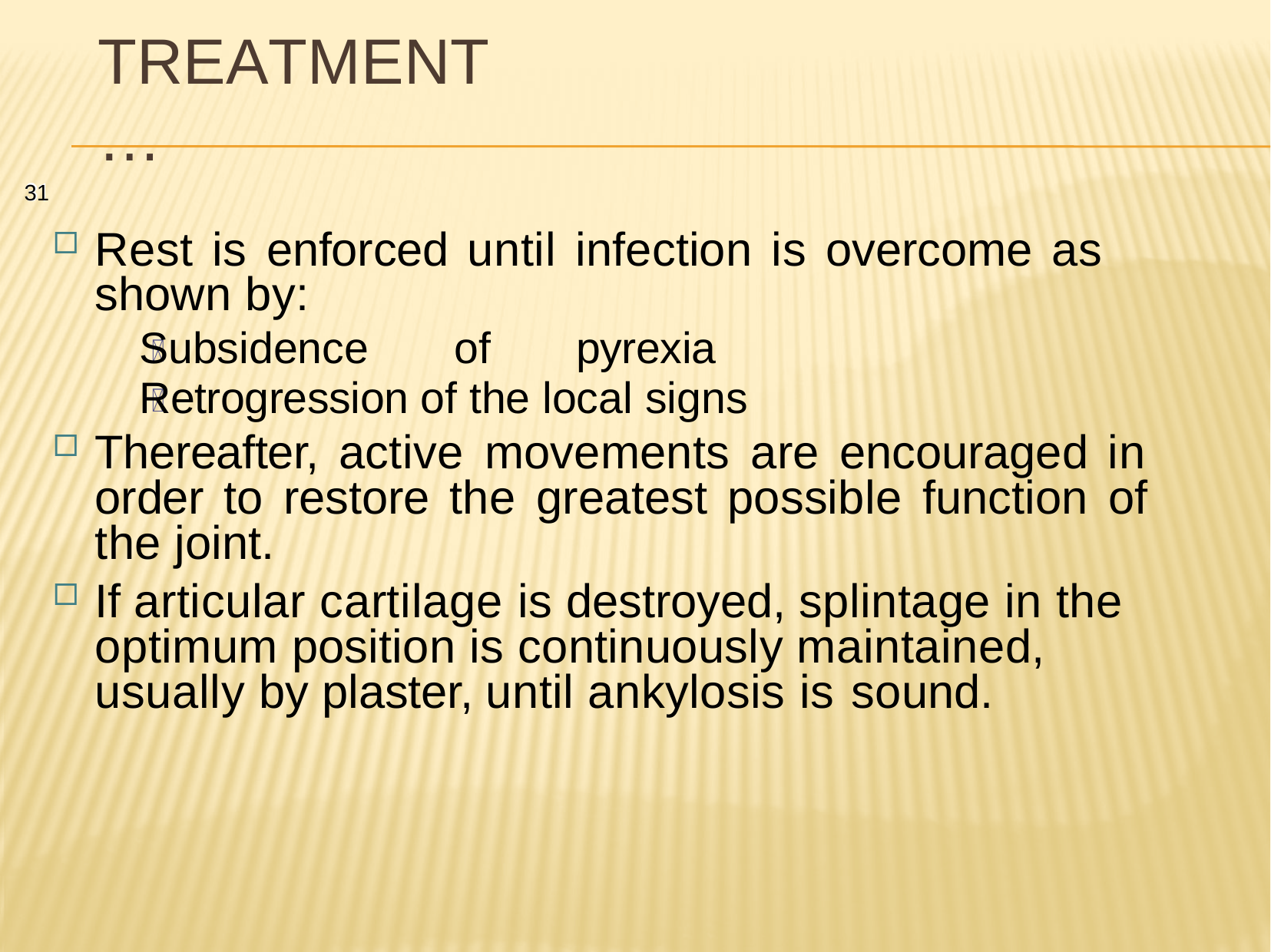

# Treatment…
31

Rest is enforced until infection is overcome as  shown by:
Subsidence of pyrexia  Retrogression of the local signs
Thereafter, active movements are encouraged in  order to restore the greatest possible function of  the joint.
If articular cartilage is destroyed, splintage in the  optimum position is continuously maintained,  usually by plaster, until ankylosis is sound.